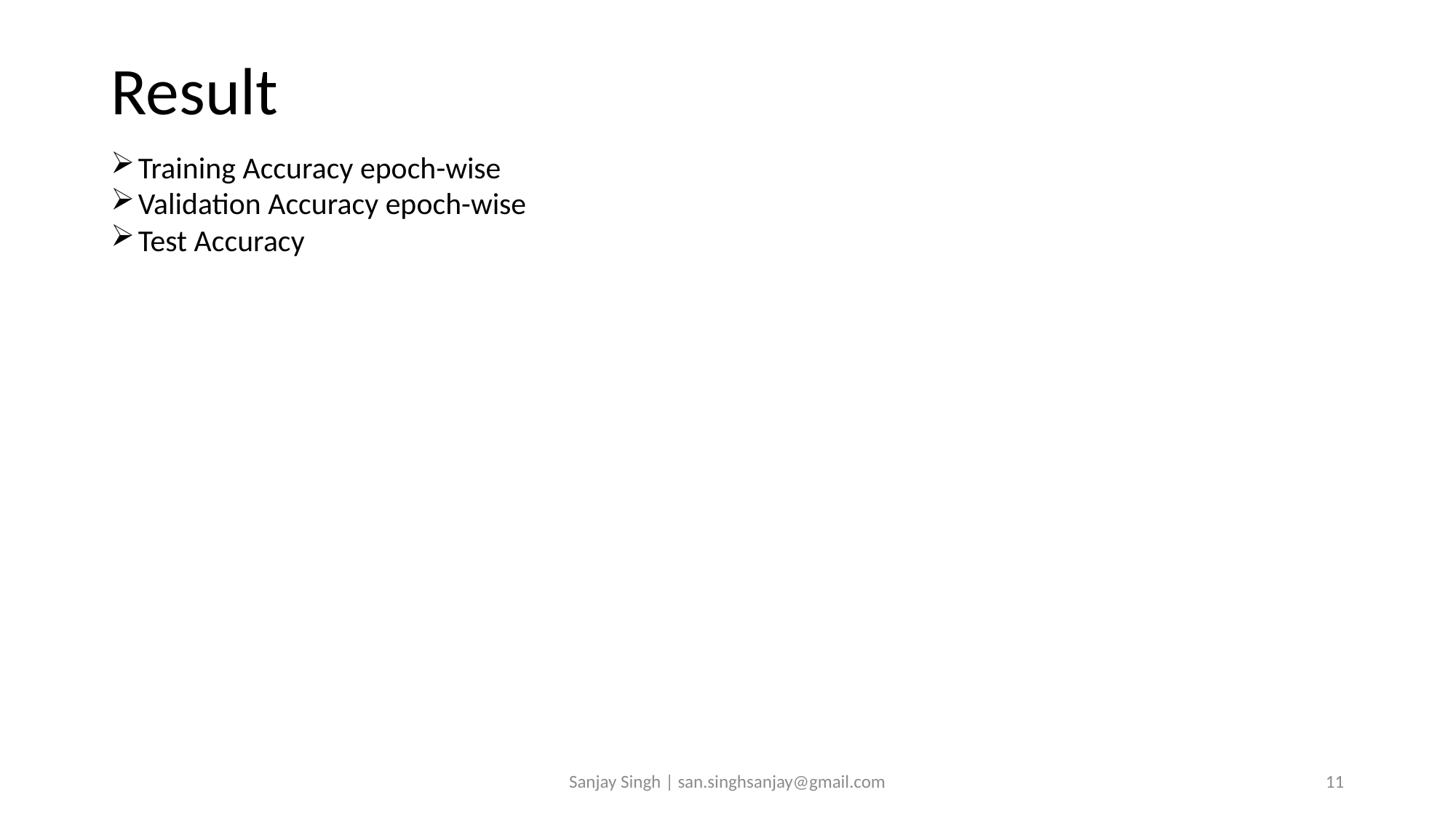

# Result
Training Accuracy epoch-wise
Validation Accuracy epoch-wise
Test Accuracy
Sanjay Singh | san.singhsanjay@gmail.com
11